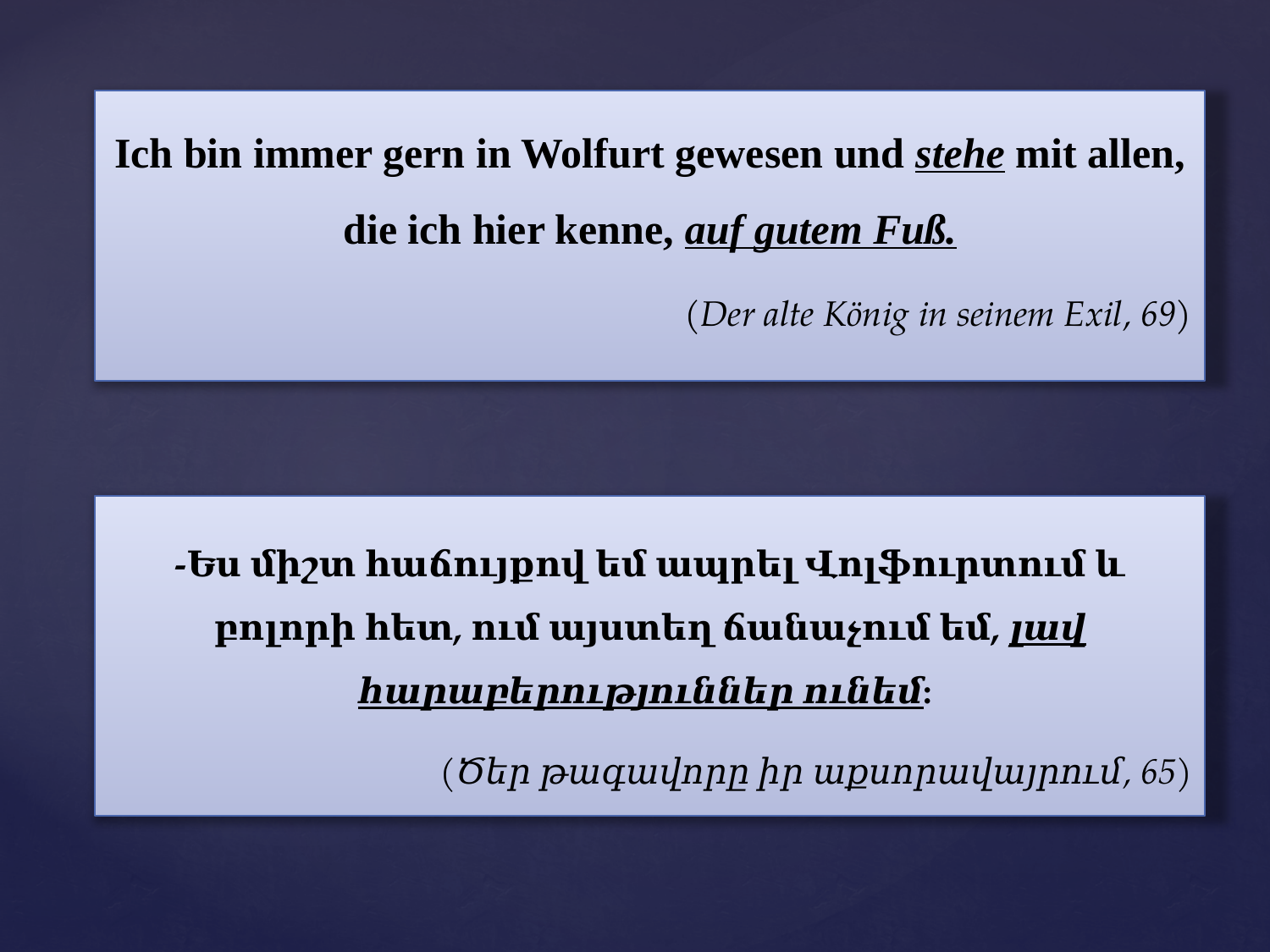

Ich bin immer gern in Wolfurt gewesen und stehe mit allen, die ich hier kenne, auf gutem Fuß.

 (Der alte König in seinem Exil, 69)

-Ես միշտ հաճույքով եմ ապրել Վոլֆուրտում և բոլորի հետ, ում այստեղ ճանաչում եմ, լավ հարաբերություններ ունեմ:

(Ծեր թագավորը իր աքսորավայրում, 65)